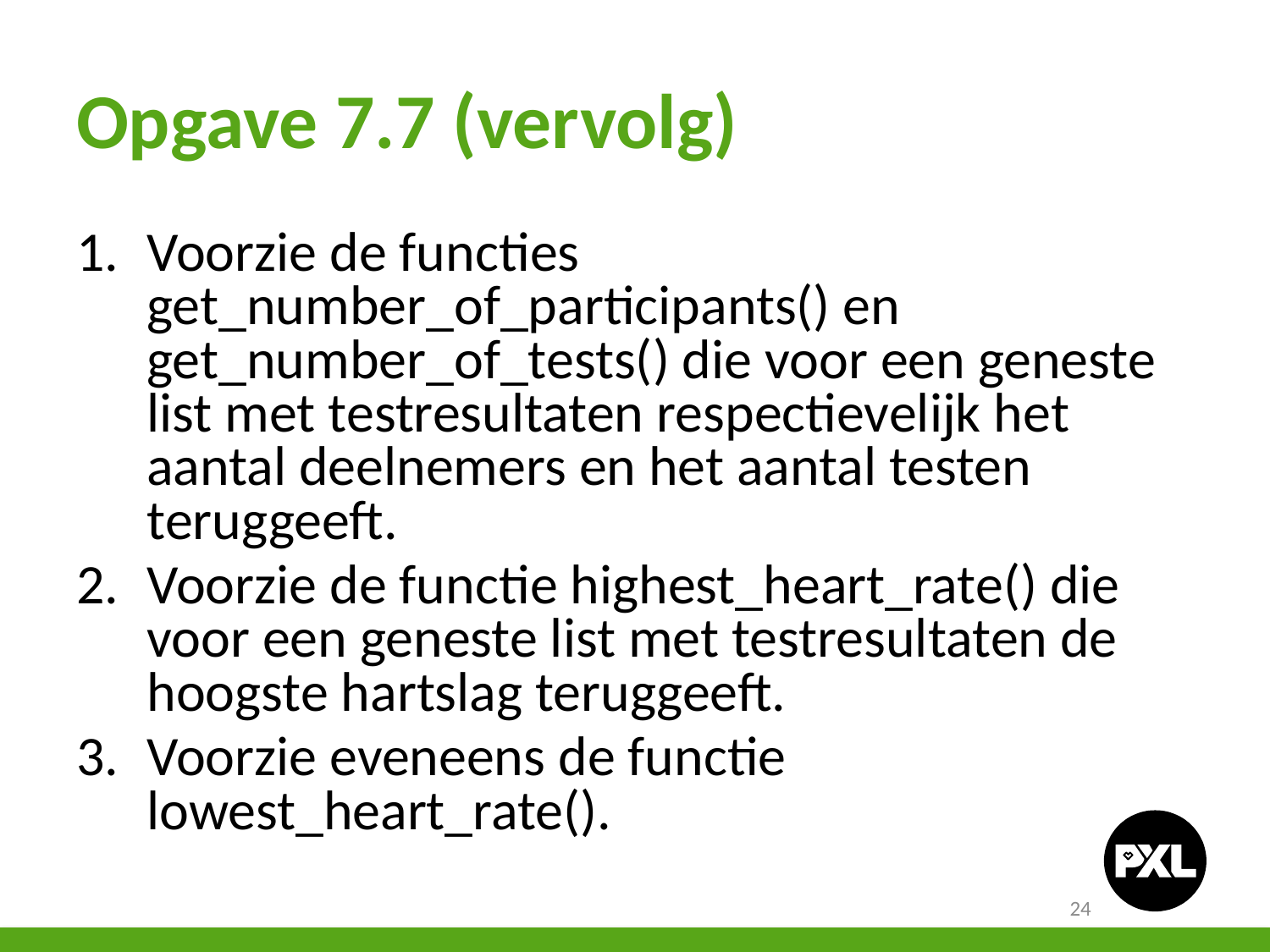

# Opgave 7.7 (vervolg)
Voorzie de functies get_number_of_participants() en get_number_of_tests() die voor een geneste list met testresultaten respectievelijk het aantal deelnemers en het aantal testen teruggeeft.
Voorzie de functie highest_heart_rate() die voor een geneste list met testresultaten de hoogste hartslag teruggeeft.
Voorzie eveneens de functie lowest_heart_rate().

24